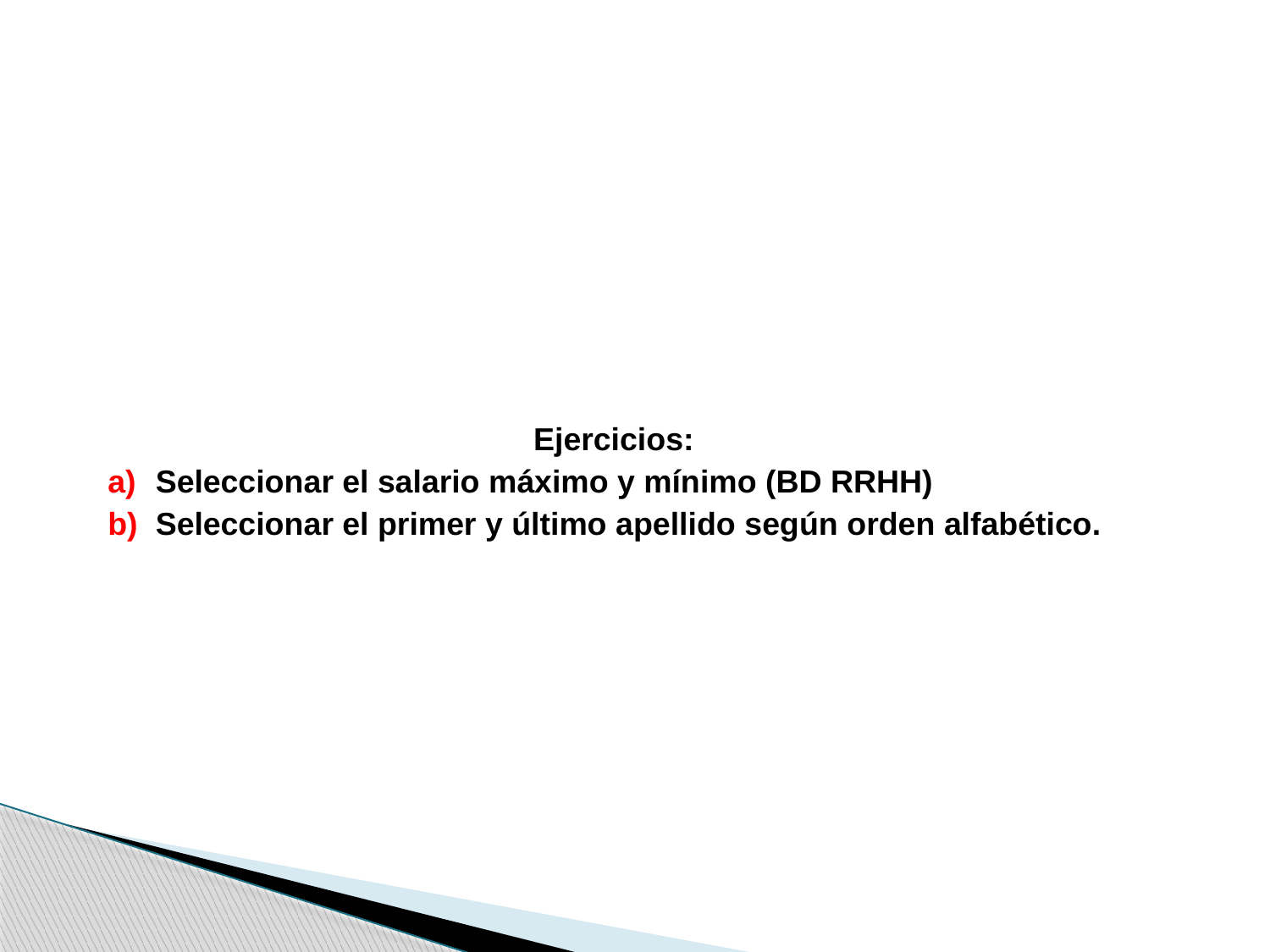

Ejercicios:
Seleccionar el salario máximo y mínimo (BD RRHH)
Seleccionar el primer y último apellido según orden alfabético.